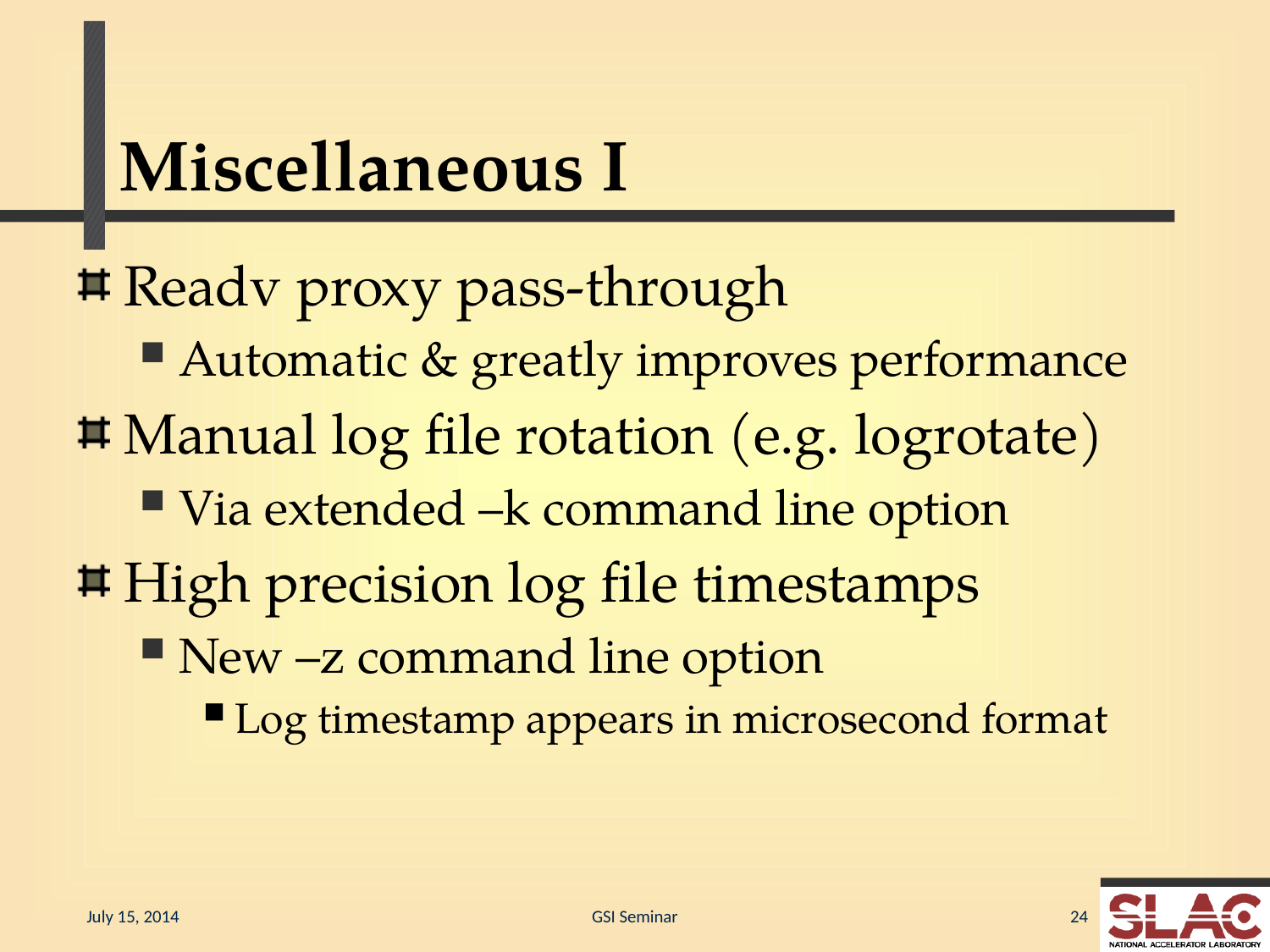

# Miscellaneous I
Readv proxy pass-through
Automatic & greatly improves performance
Manual log file rotation (e.g. logrotate)
Via extended –k command line option
High precision log file timestamps
New –z command line option
Log timestamp appears in microsecond format